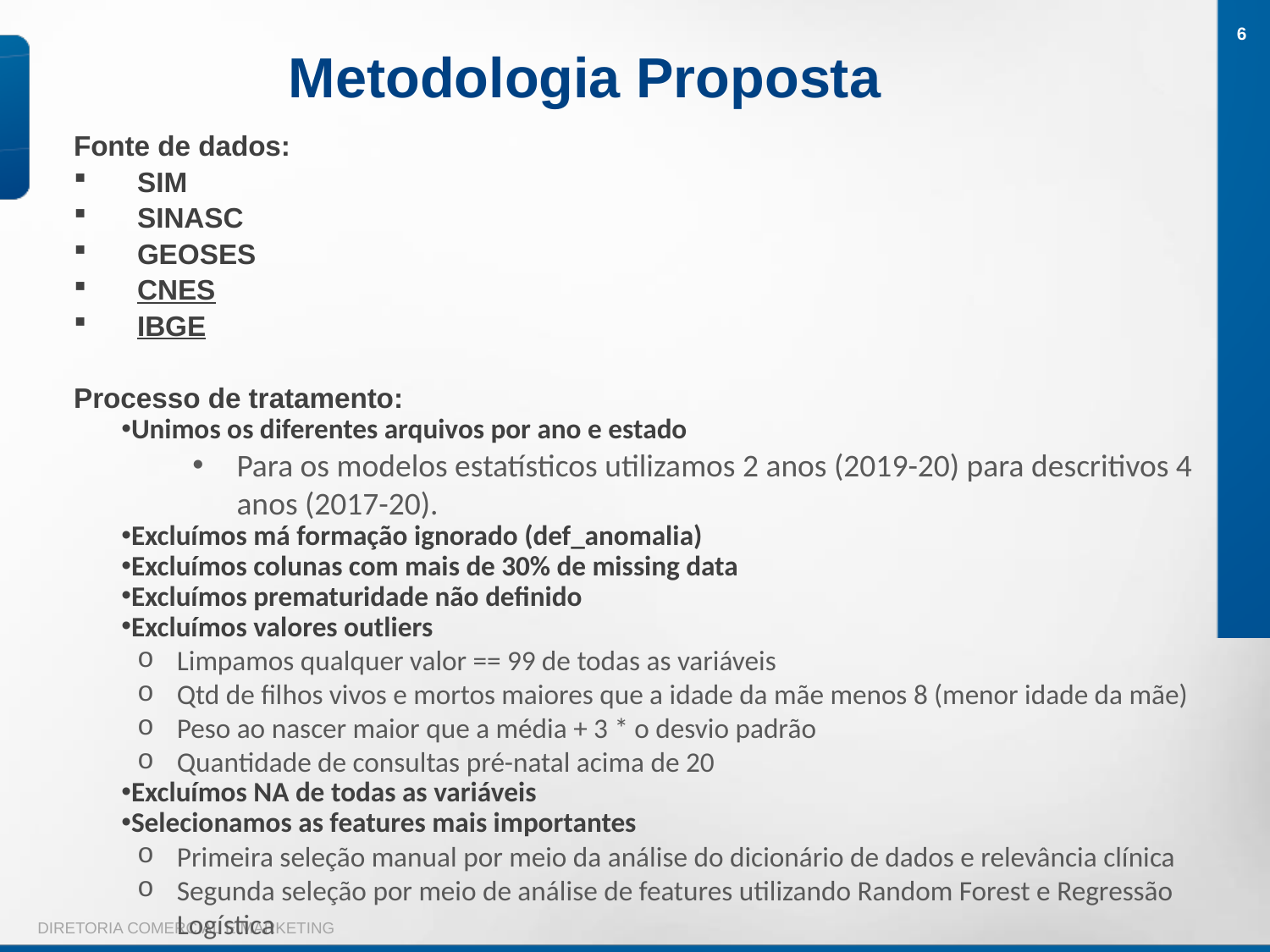

6
Metodologia Proposta
Fonte de dados:
SIM
SINASC
GEOSES
CNES
IBGE

Processo de tratamento:
Unimos os diferentes arquivos por ano e estado
Para os modelos estatísticos utilizamos 2 anos (2019-20) para descritivos 4 anos (2017-20).
Excluímos má formação ignorado (def_anomalia)
Excluímos colunas com mais de 30% de missing data
Excluímos prematuridade não definido
Excluímos valores outliers
Limpamos qualquer valor == 99 de todas as variáveis
Qtd de filhos vivos e mortos maiores que a idade da mãe menos 8 (menor idade da mãe)
Peso ao nascer maior que a média + 3 * o desvio padrão
Quantidade de consultas pré-natal acima de 20
Excluímos NA de todas as variáveis
Selecionamos as features mais importantes
Primeira seleção manual por meio da análise do dicionário de dados e relevância clínica
Segunda seleção por meio de análise de features utilizando Random Forest e Regressão Logística